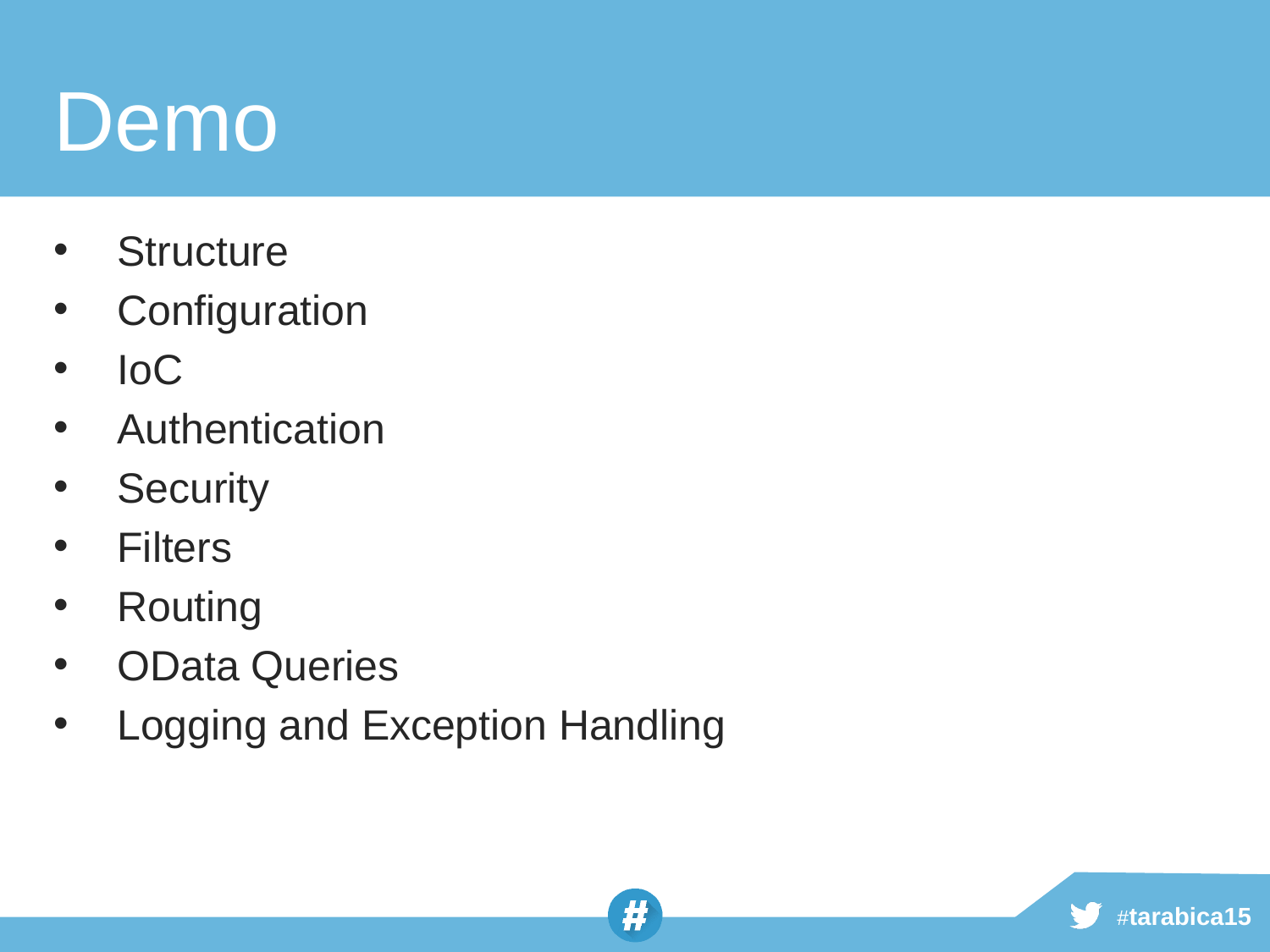

# Demo
Structure
Configuration
IoC
Authentication
Security
Filters
Routing
OData Queries
Logging and Exception Handling